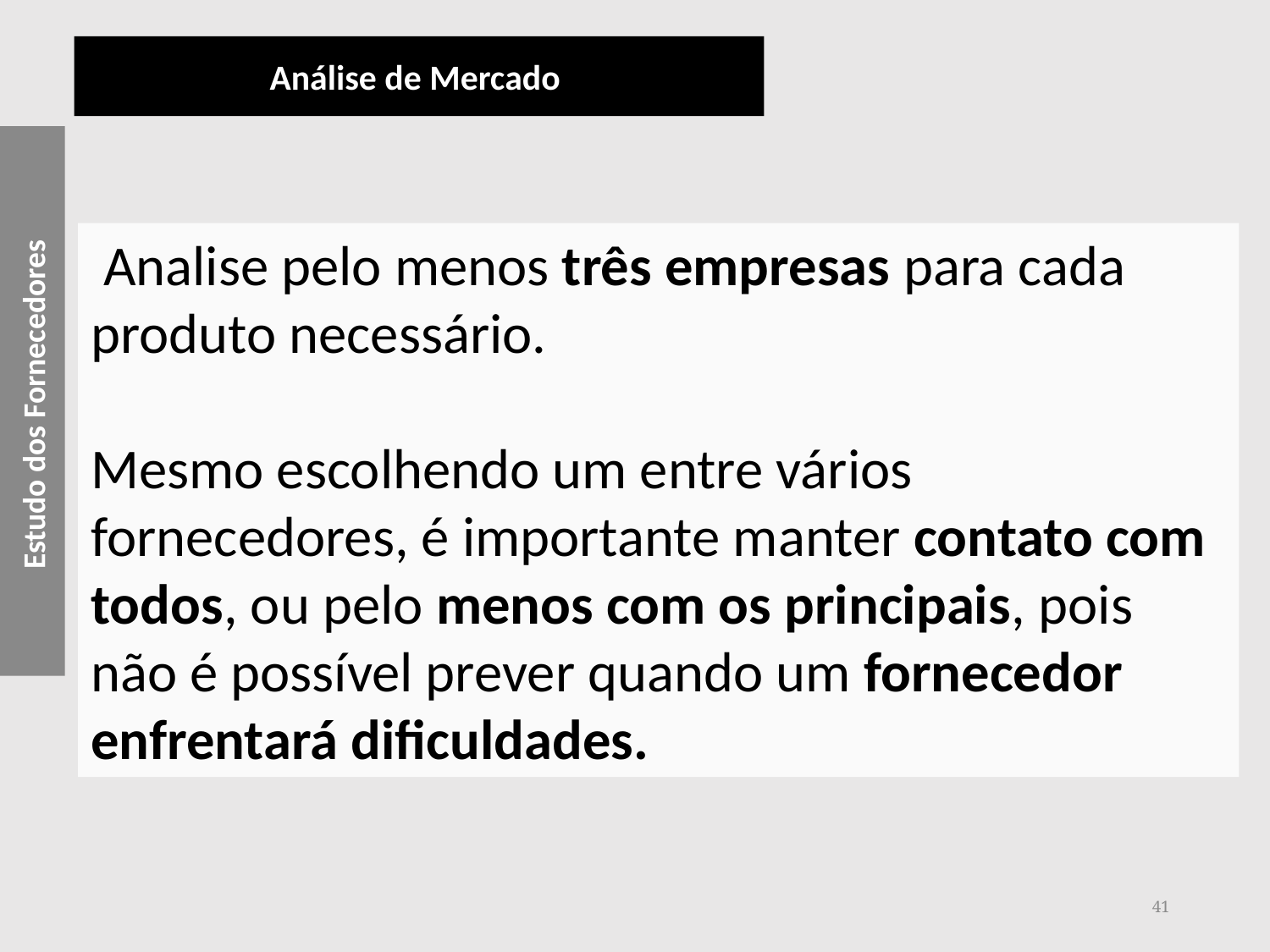

Análise de Mercado
Estudo dos Fornecedores
 Analise pelo menos três empresas para cada produto necessário.

Mesmo escolhendo um entre vários fornecedores, é importante manter contato com todos, ou pelo menos com os principais, pois não é possível prever quando um fornecedor enfrentará dificuldades.
41
Este artigo aborda a influência de capital social em redes colaborativas. Com o contexto social de

redes colaborativas se tornando cada vez mais importante, a pesquisa ampliou o conceito tradicional de

Este artigo aborda a influência de capital social em redes colaborativas. Com o contexto social de

competitividade para incluir e enfatizar elementos 'soft', como o capital social.
redes colaborativas se tornando cada vez mais importante, a pesquisa ampliou o conceito tradicional de

Este artigo aborda a influência de capital social em redes colaborativas. Com o contexto social de

O objetivo deste estudo é identificar inter-

competitividade para incluir e enfatizar elementos 'soft', como o capital social.
redes colaborativas se tornando cada vez mais importante, a pesquisa ampliou o conceito tradicional de

Este artigo aborda a influência de capital social em redes colaborativas. Com o contexto social de

elementos organizacionais do capital social e sua relação com a competitividade rede colaborativa.
competitividade para incluir e enfatizar elementos 'soft', como o capital social.
redes colaborativas se tornando cada vez mais importante, a pesquisa ampliou o conceito tradicional de

competitividade para incluir e enfatizar elementos 'soft', como o capital social.